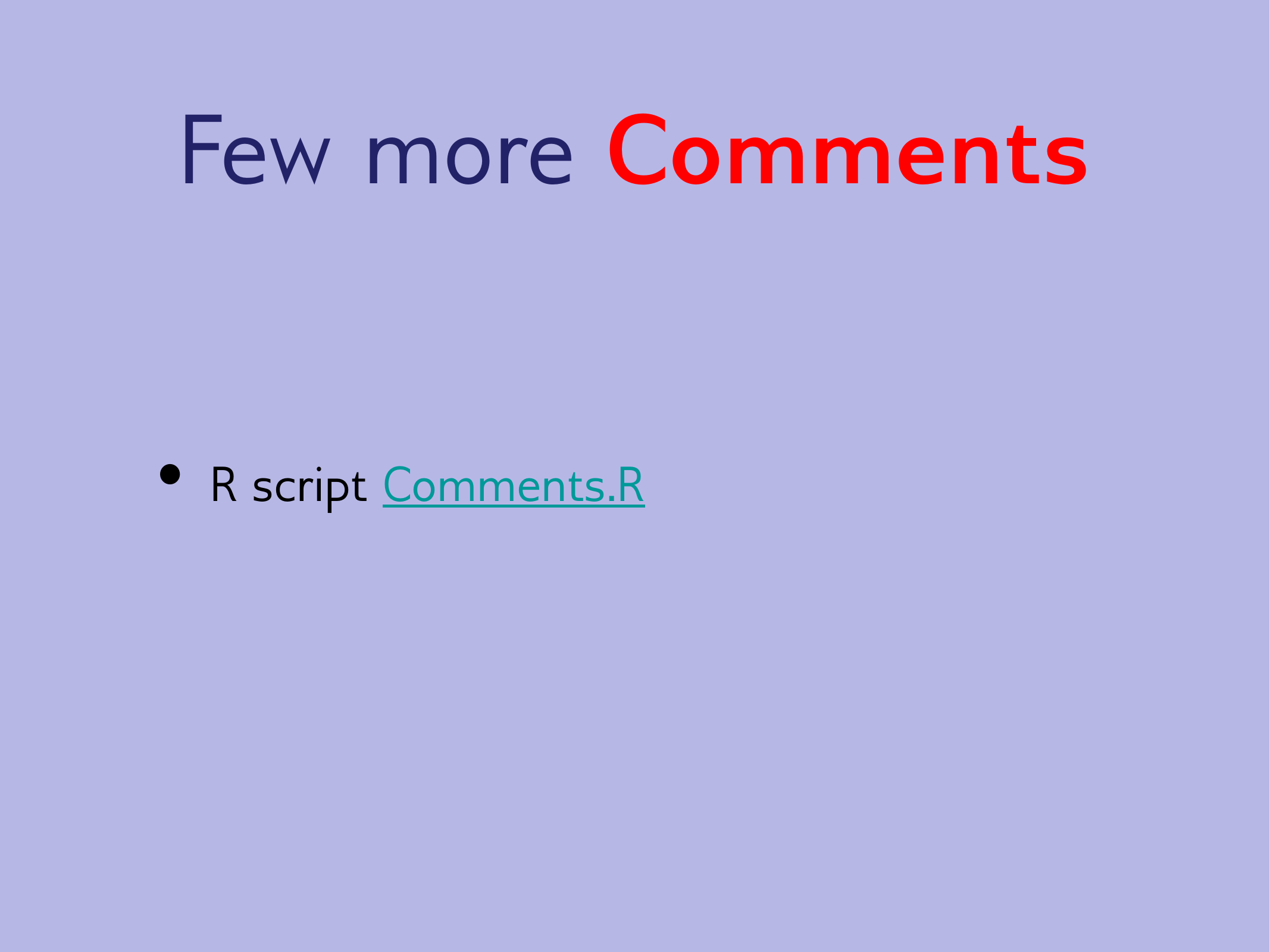

# Few more Comments
R script Comments.R